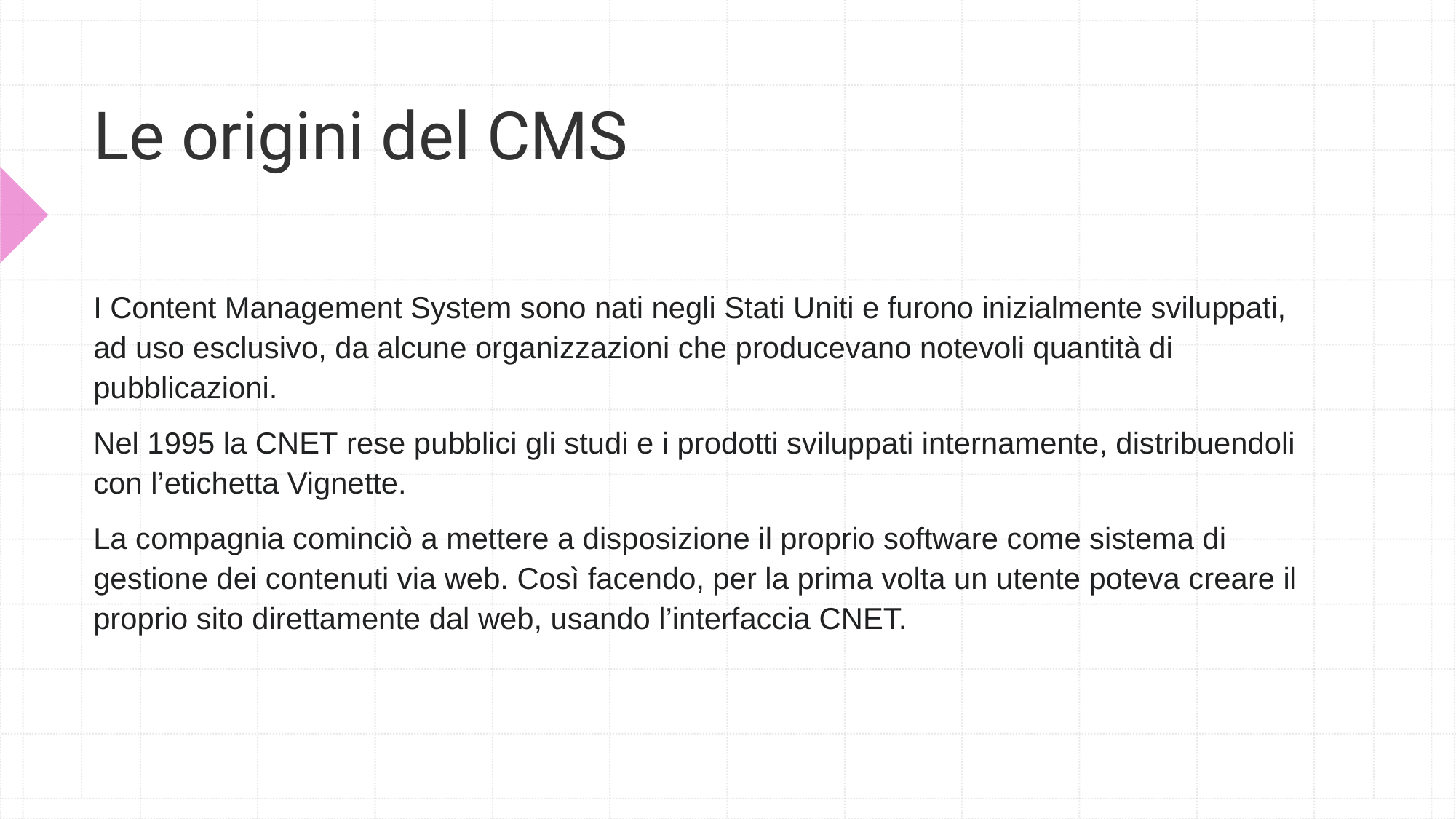

# Le origini del CMS
I Content Management System sono nati negli Stati Uniti e furono inizialmente sviluppati, ad uso esclusivo, da alcune organizzazioni che producevano notevoli quantità di pubblicazioni.
Nel 1995 la CNET rese pubblici gli studi e i prodotti sviluppati internamente, distribuendoli con l’etichetta Vignette.
La compagnia cominciò a mettere a disposizione il proprio software come sistema di gestione dei contenuti via web. Così facendo, per la prima volta un utente poteva creare il proprio sito direttamente dal web, usando l’interfaccia CNET.